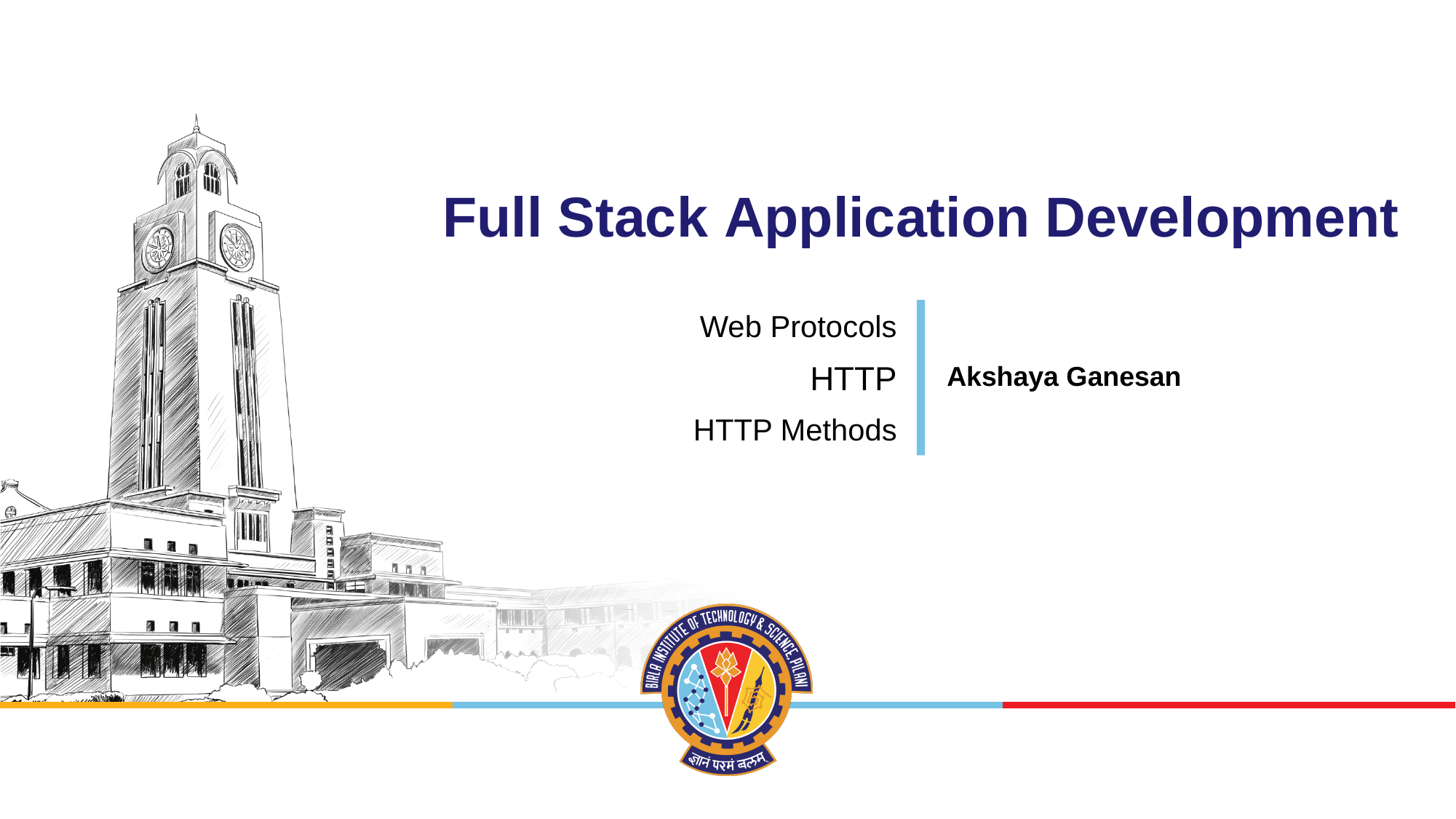

# Full Stack Application Development
Web Protocols
 HTTP
HTTP Methods
Akshaya Ganesan